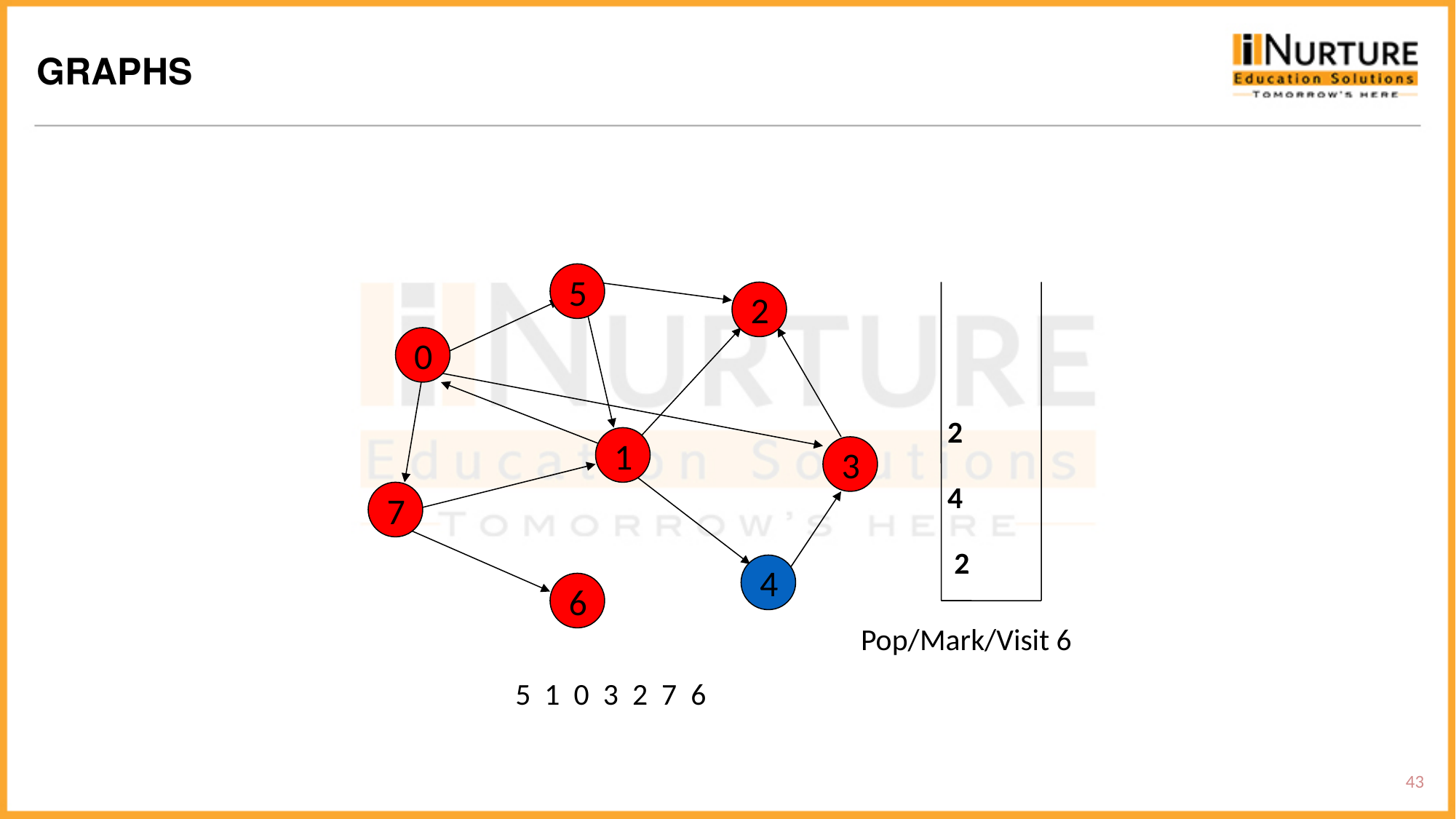

GRAPHS
5

2

2

4

 2
0

1
3

7

4
6

Pop/Mark/Visit 6
5  1  0  3  2  7  6
43